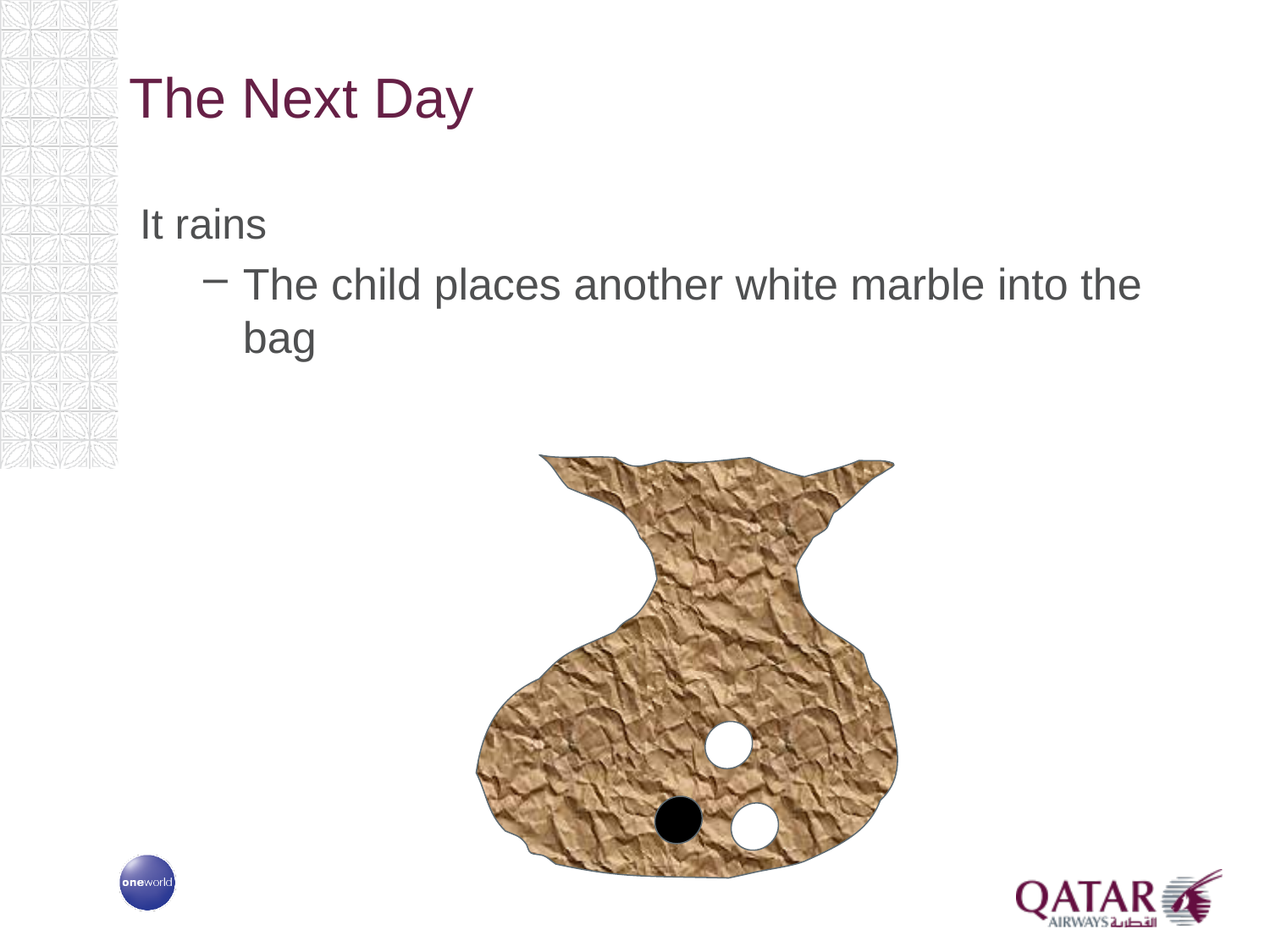

# The Next Day

It rains
The child places another white marble into the bag